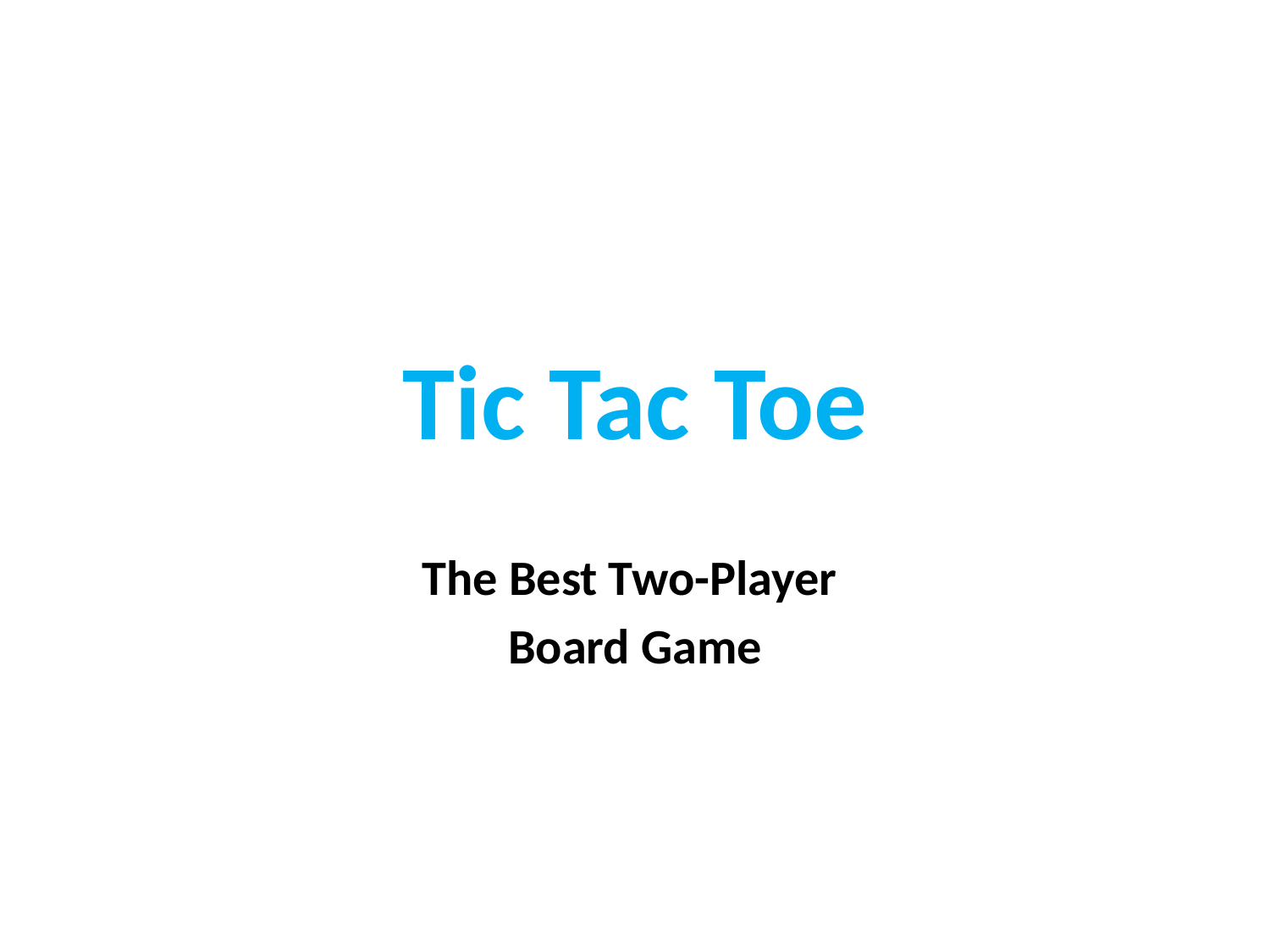

# Tic Tac Toe
The Best Two-Player
Board Game